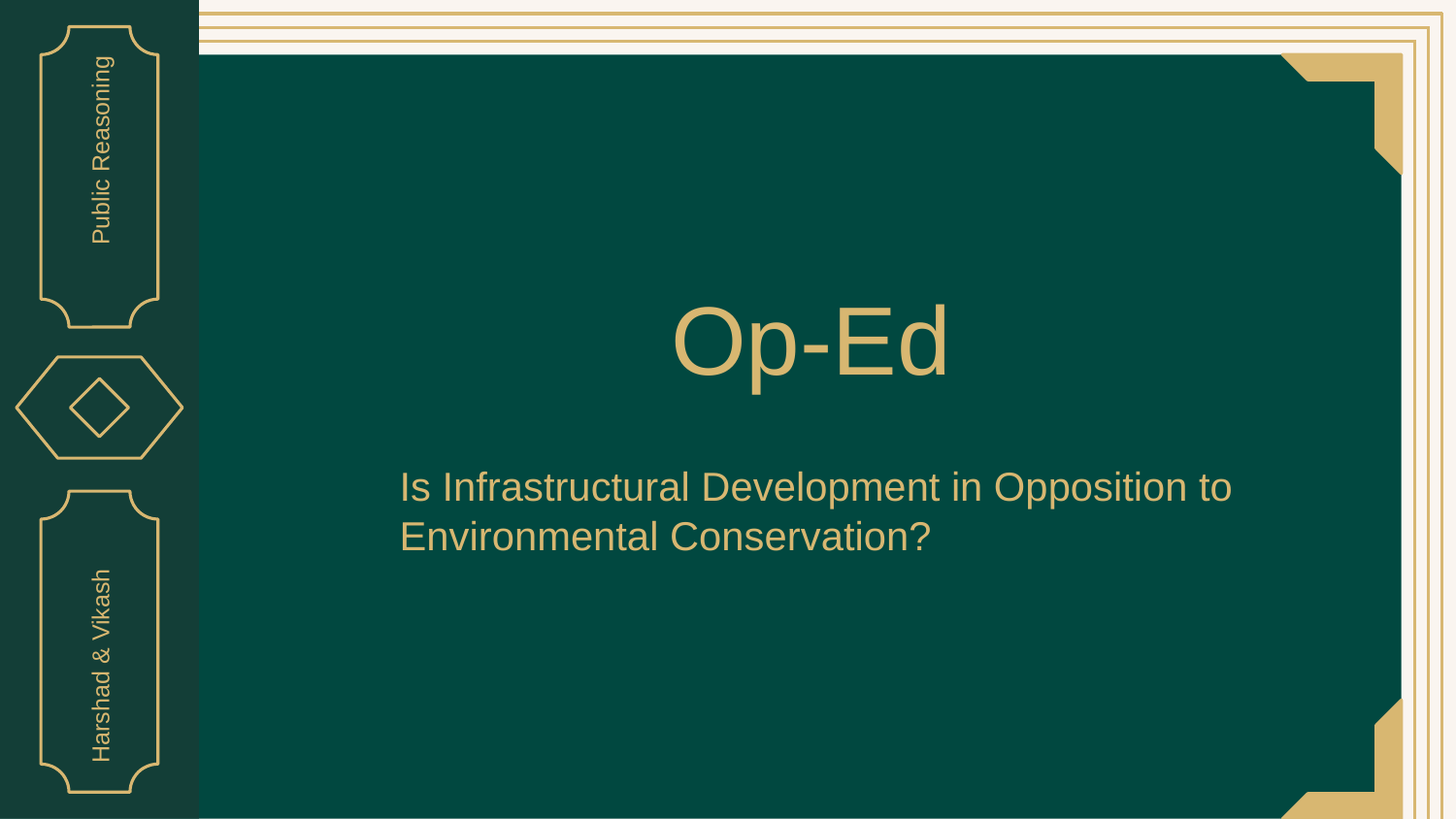

Public Reasoning
# Op-Ed
Is Infrastructural Development in Opposition to Environmental Conservation?

Harshad & Vikash